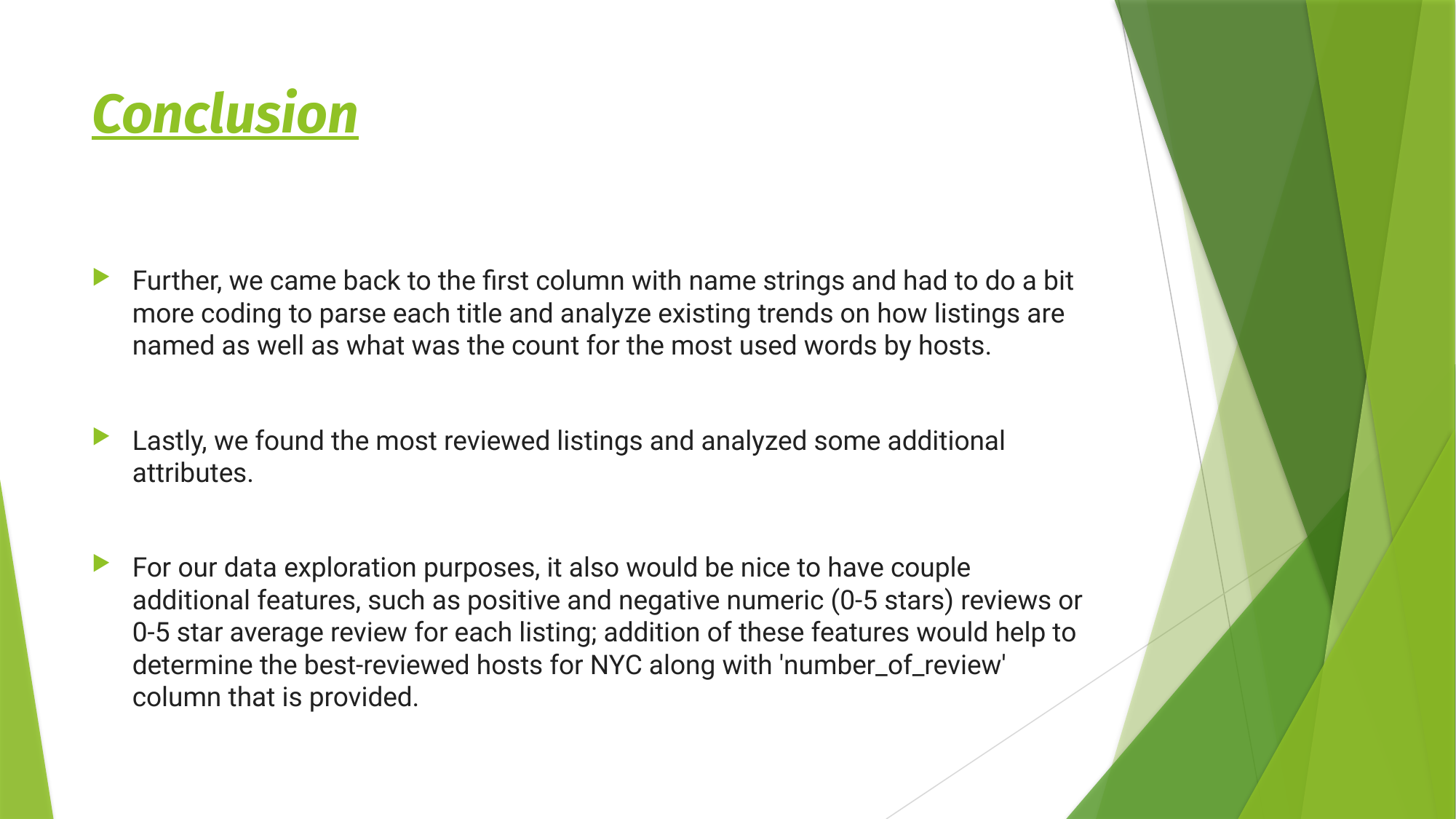

# Conclusion
Further, we came back to the first column with name strings and had to do a bit more coding to parse each title and analyze existing trends on how listings are named as well as what was the count for the most used words by hosts.

Lastly, we found the most reviewed listings and analyzed some additional attributes.

For our data exploration purposes, it also would be nice to have couple additional features, such as positive and negative numeric (0-5 stars) reviews or 0-5 star average review for each listing; addition of these features would help to determine the best-reviewed hosts for NYC along with 'number_of_review' column that is provided.